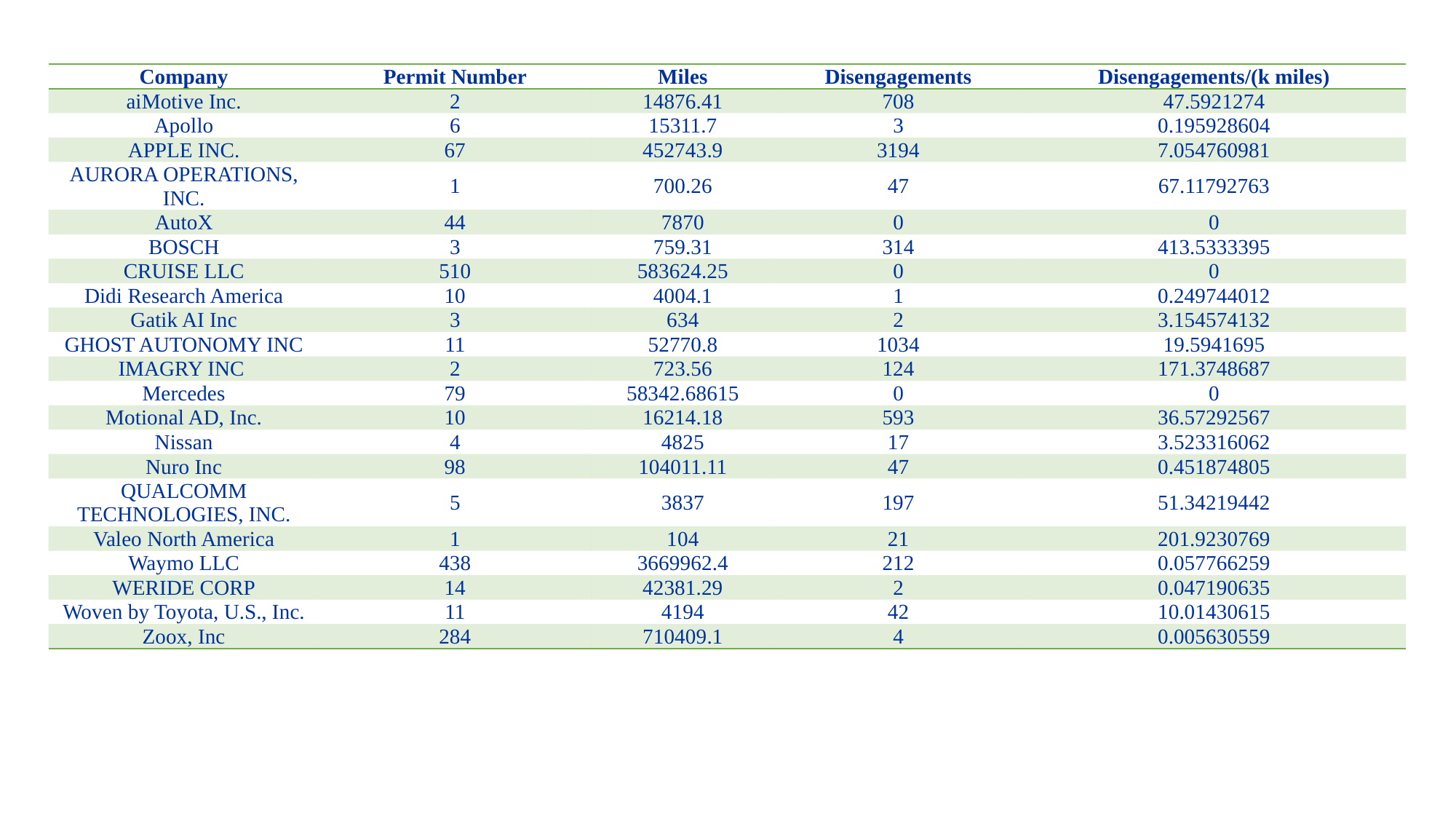

| Company | Permit Number | Miles | Disengagements | Disengagements/(k miles) |
| --- | --- | --- | --- | --- |
| aiMotive Inc. | 2 | 14876.41 | 708 | 47.5921274 |
| Apollo | 6 | 15311.7 | 3 | 0.195928604 |
| APPLE INC. | 67 | 452743.9 | 3194 | 7.054760981 |
| AURORA OPERATIONS, INC. | 1 | 700.26 | 47 | 67.11792763 |
| AutoX | 44 | 7870 | 0 | 0 |
| BOSCH | 3 | 759.31 | 314 | 413.5333395 |
| CRUISE LLC | 510 | 583624.25 | 0 | 0 |
| Didi Research America | 10 | 4004.1 | 1 | 0.249744012 |
| Gatik AI Inc | 3 | 634 | 2 | 3.154574132 |
| GHOST AUTONOMY INC | 11 | 52770.8 | 1034 | 19.5941695 |
| IMAGRY INC | 2 | 723.56 | 124 | 171.3748687 |
| Mercedes | 79 | 58342.68615 | 0 | 0 |
| Motional AD, Inc. | 10 | 16214.18 | 593 | 36.57292567 |
| Nissan | 4 | 4825 | 17 | 3.523316062 |
| Nuro Inc | 98 | 104011.11 | 47 | 0.451874805 |
| QUALCOMM TECHNOLOGIES, INC. | 5 | 3837 | 197 | 51.34219442 |
| Valeo North America | 1 | 104 | 21 | 201.9230769 |
| Waymo LLC | 438 | 3669962.4 | 212 | 0.057766259 |
| WERIDE CORP | 14 | 42381.29 | 2 | 0.047190635 |
| Woven by Toyota, U.S., Inc. | 11 | 4194 | 42 | 10.01430615 |
| Zoox, Inc | 284 | 710409.1 | 4 | 0.005630559 |